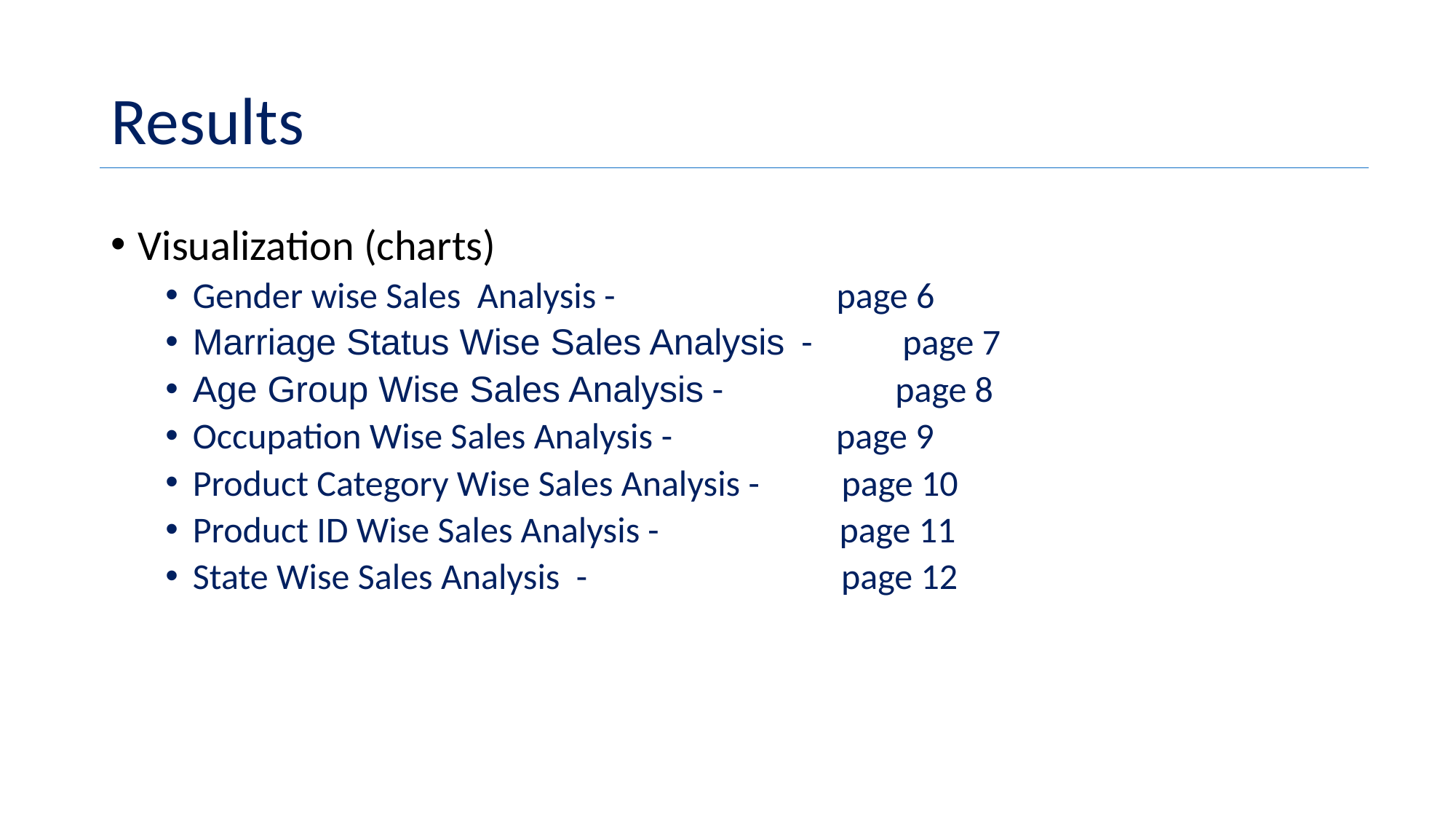

# Results
Visualization (charts)
Gender wise Sales  Analysis -                           page 6
Marriage Status Wise Sales Analysis  -           page 7
Age Group Wise Sales Analysis -                     page 8
Occupation Wise Sales Analysis -                    page 9
Product Category Wise Sales Analysis -          page 10
Product ID Wise Sales Analysis -                      page 11
State Wise Sales Analysis  -                               page 12